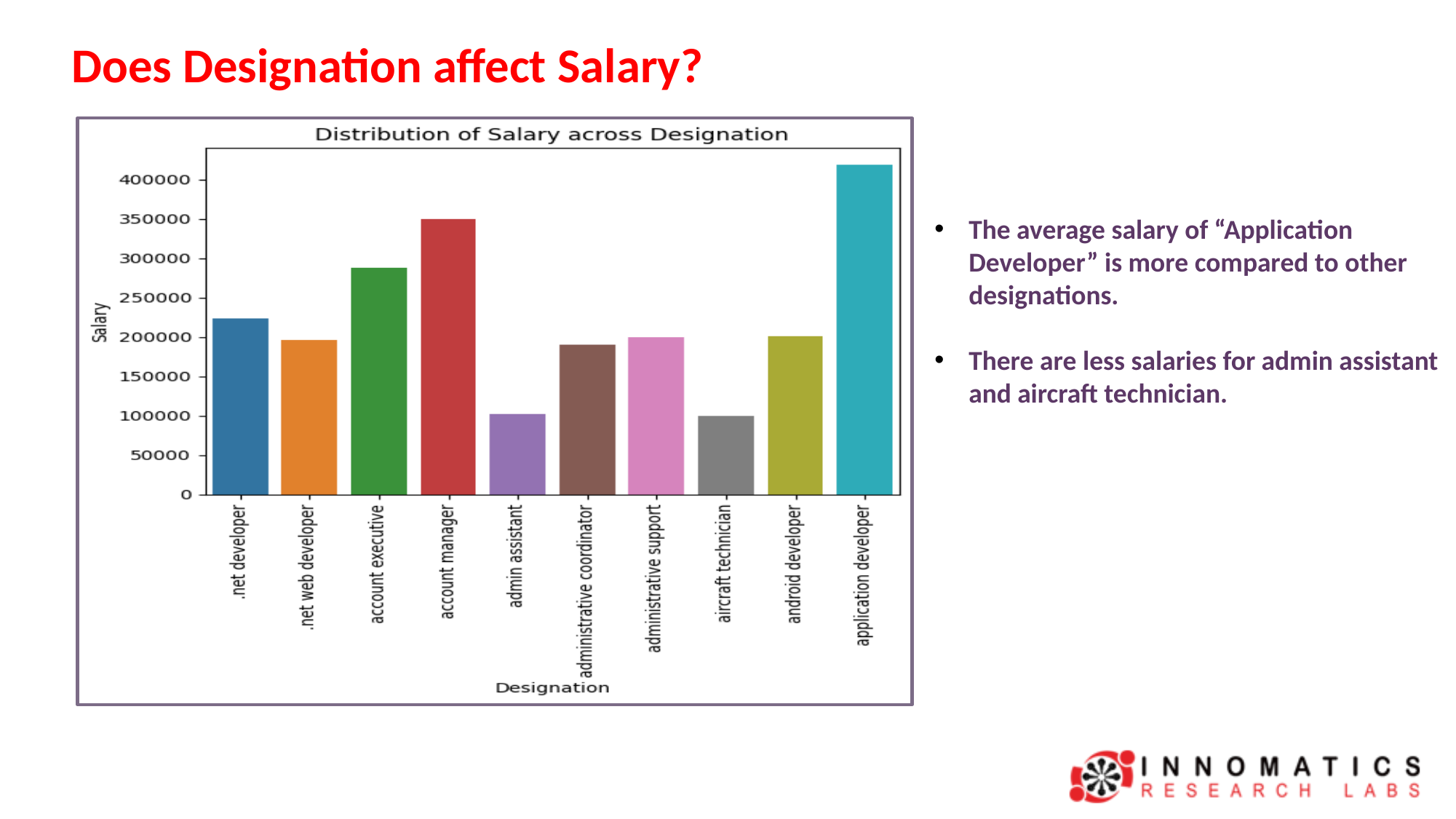

Does Designation affect Salary?

The average salary of “Application Developer” is more compared to other designations.

There are less salaries for admin assistant and aircraft technician.